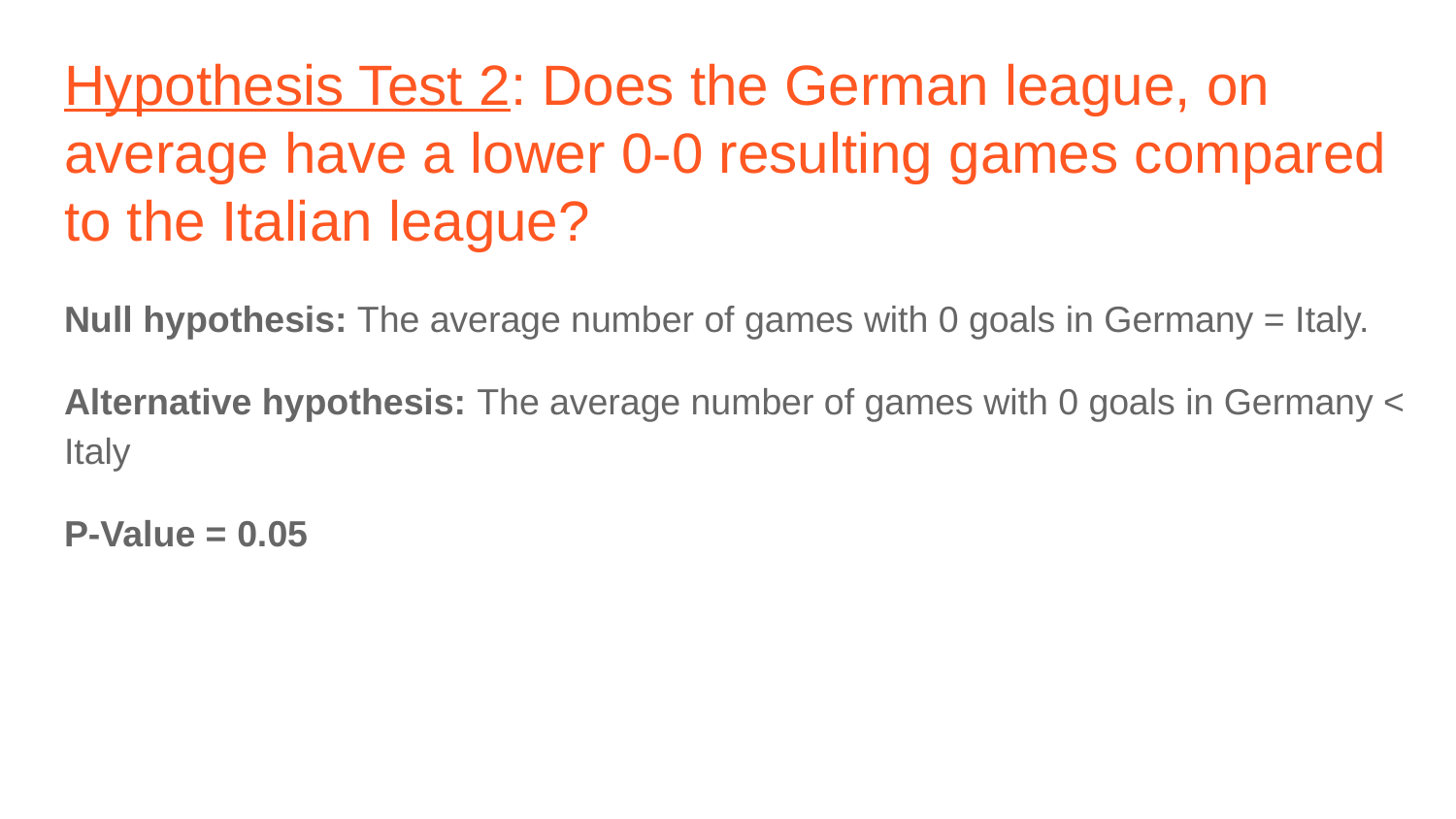

# Hypothesis Test 2: Does the German league, on average have a lower 0-0 resulting games compared to the Italian league?
Null hypothesis: The average number of games with 0 goals in Germany = Italy.
Alternative hypothesis: The average number of games with 0 goals in Germany < Italy
P-Value = 0.05